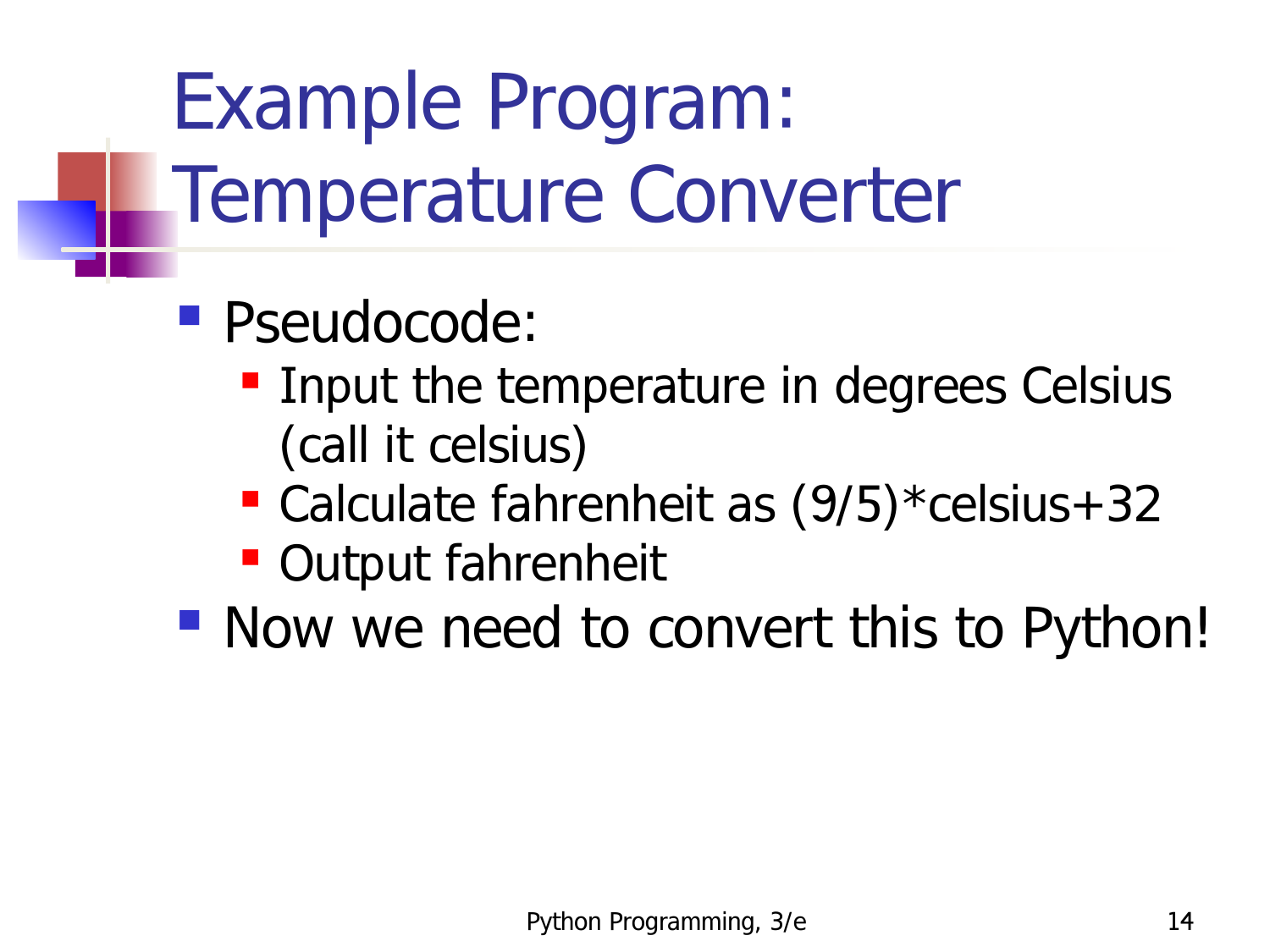

Example Program: Temperature Converter
Pseudocode:
Input the temperature in degrees Celsius (call it celsius)
Calculate fahrenheit as (9/5)*celsius+32
Output fahrenheit
Now we need to convert this to Python!
Python Programming, 3/e
14